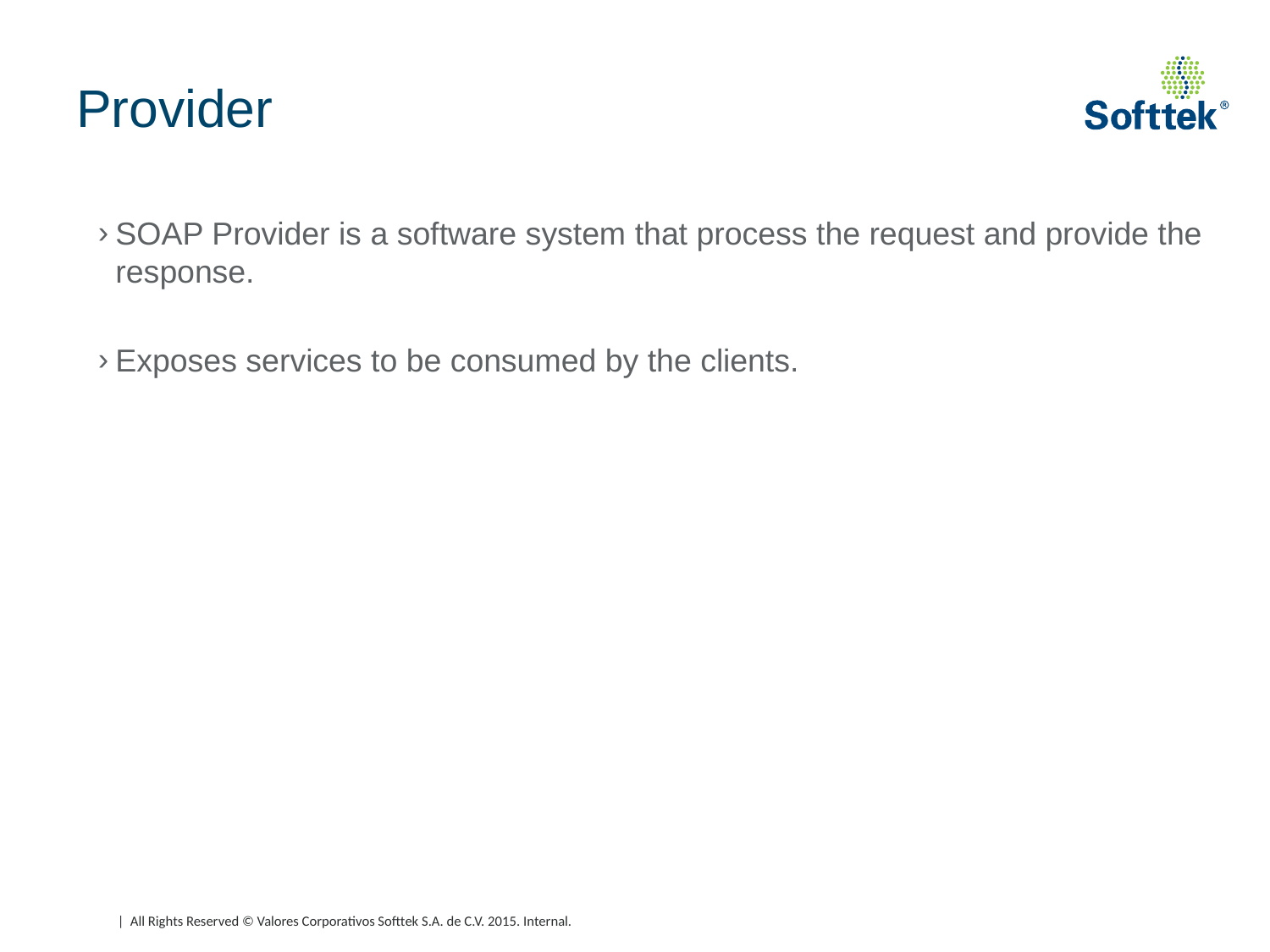

# Provider

SOAP Provider is a software system that process the request and provide the response.

Exposes services to be consumed by the clients.